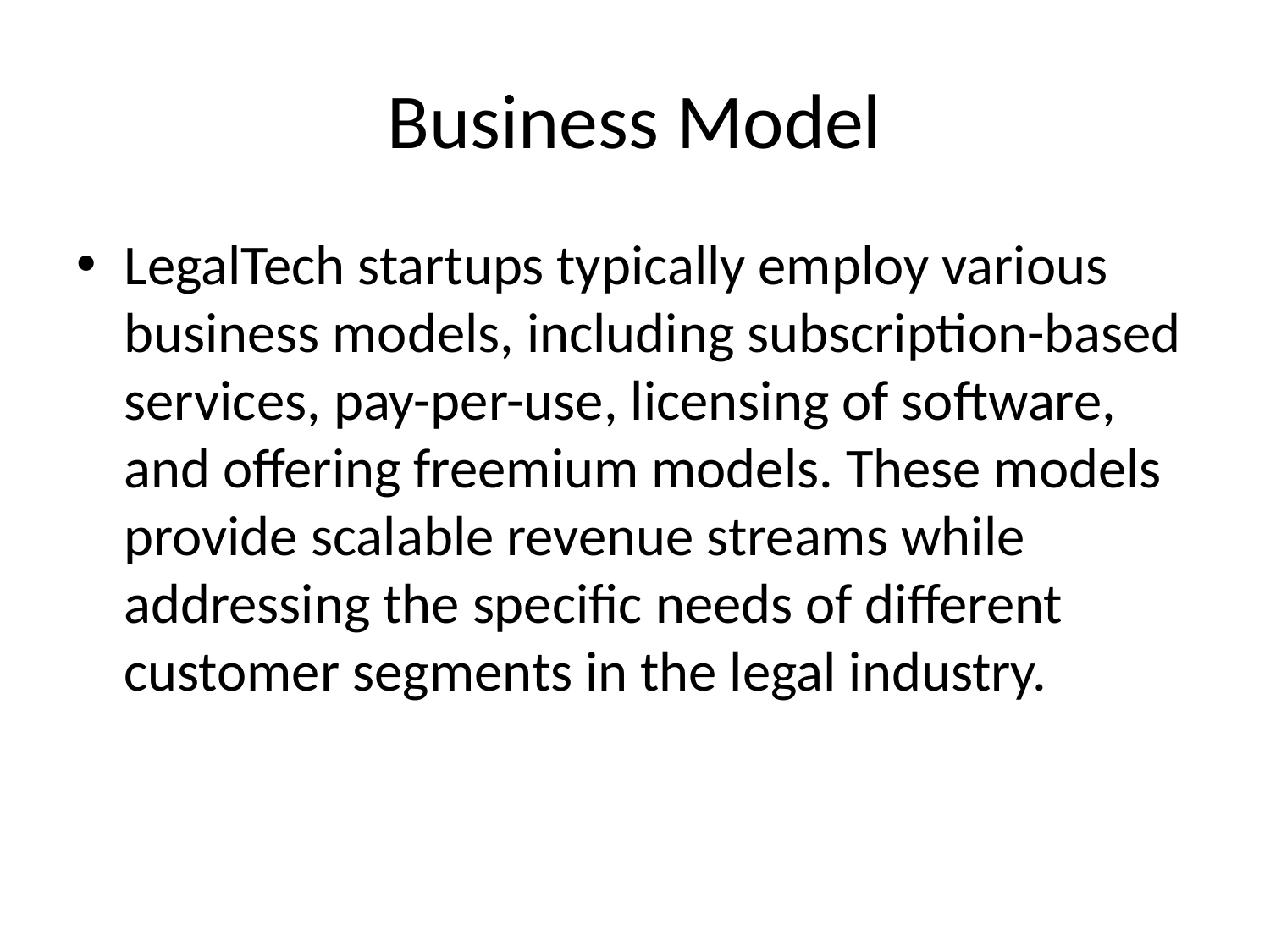

# Business Model
LegalTech startups typically employ various business models, including subscription-based services, pay-per-use, licensing of software, and offering freemium models. These models provide scalable revenue streams while addressing the specific needs of different customer segments in the legal industry.